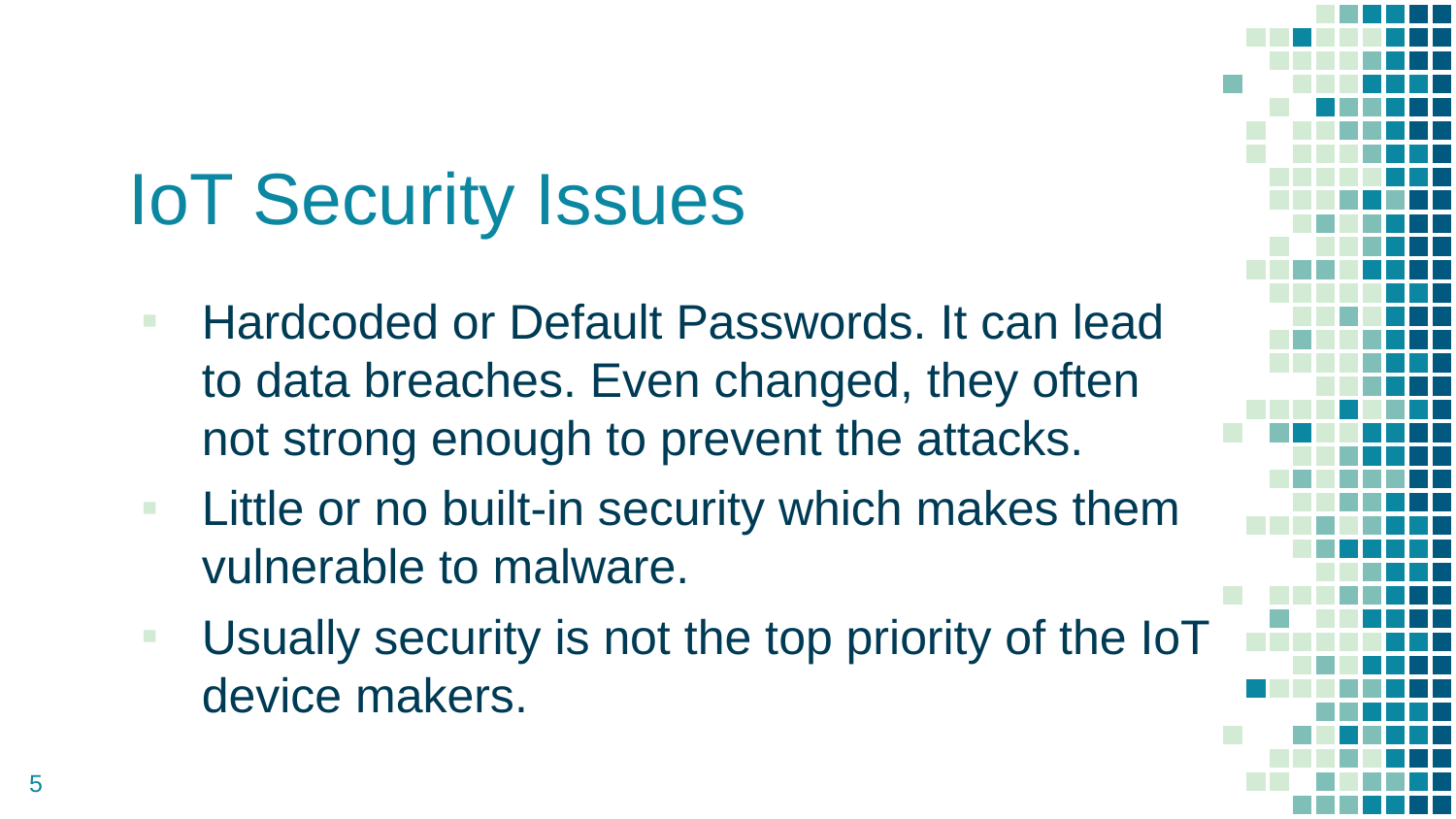

# IoT Security Issues
Hardcoded or Default Passwords. It can lead to data breaches. Even changed, they often not strong enough to prevent the attacks.
Little or no built-in security which makes them vulnerable to malware.
Usually security is not the top priority of the IoT device makers.

5